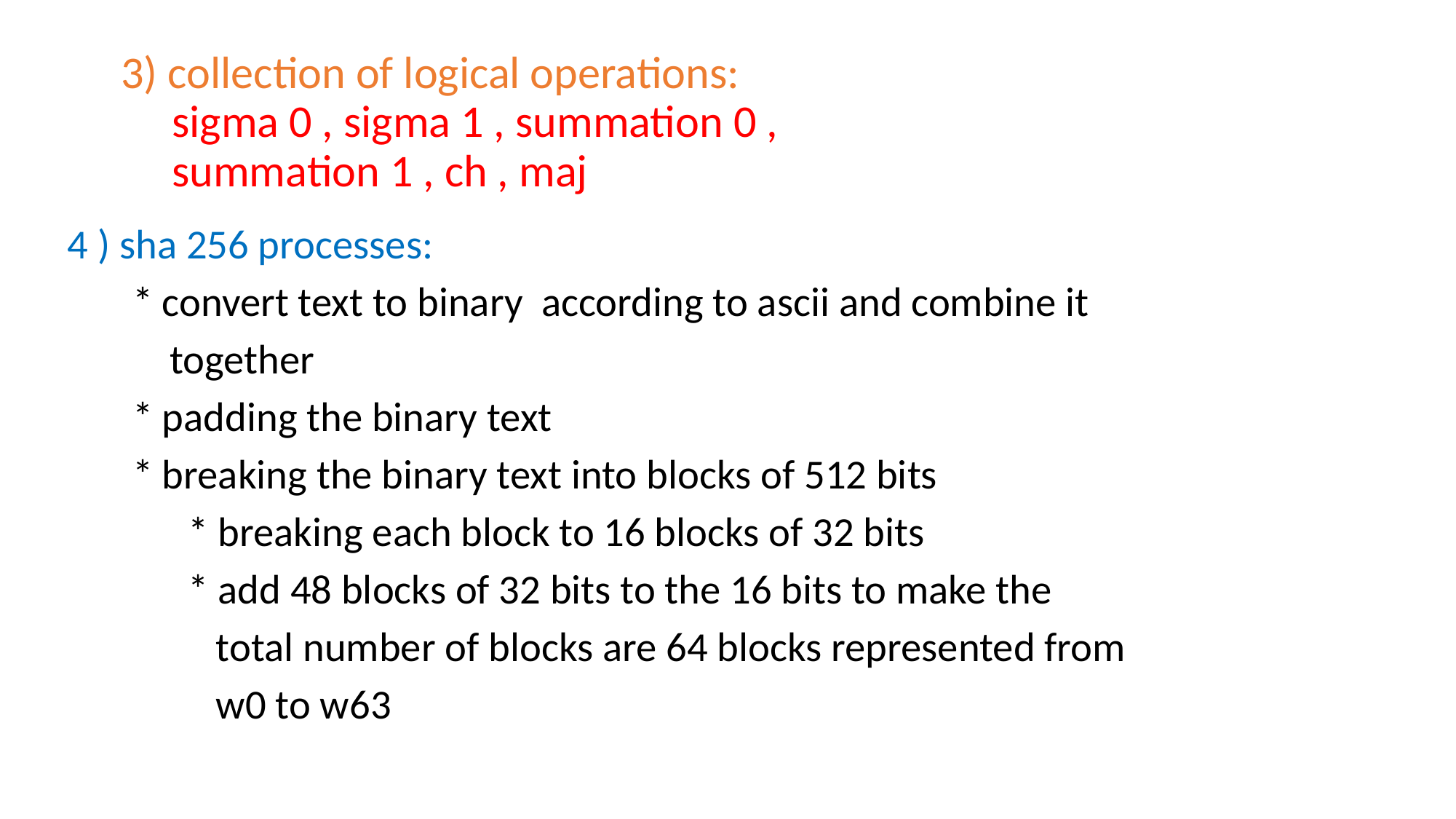

# 3) collection of logical operations: sigma 0 , sigma 1 , summation 0 , summation 1 , ch , maj
 4 ) sha 256 processes:
        * convert text to binary  according to ascii and combine it
            together
        * padding the binary text
        * breaking the binary text into blocks of 512 bits
              * breaking each block to 16 blocks of 32 bits
              * add 48 blocks of 32 bits to the 16 bits to make the
                 total number of blocks are 64 blocks represented from
                 w0 to w63